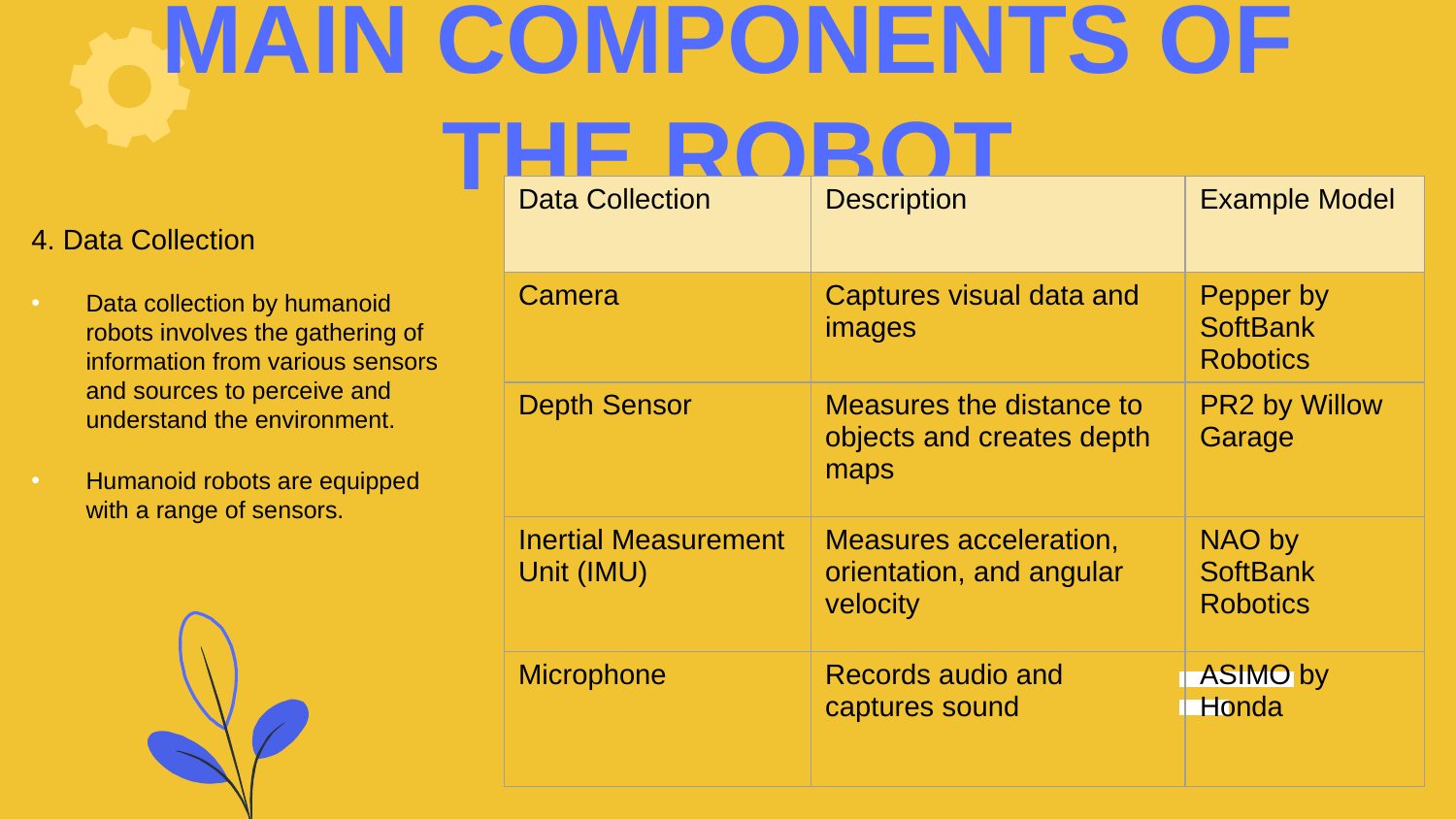

# MAIN COMPONENTS OF THE ROBOT
| Data Collection | Description | Example Model |
| --- | --- | --- |
| Camera | Captures visual data and images | Pepper by SoftBank Robotics |
| Depth Sensor | Measures the distance to objects and creates depth maps | PR2 by Willow Garage |
| Inertial Measurement Unit (IMU) | Measures acceleration, orientation, and angular velocity | NAO by SoftBank Robotics |
| Microphone | Records audio and captures sound | ASIMO by Honda |
4. Data Collection
Data collection by humanoid robots involves the gathering of information from various sensors and sources to perceive and understand the environment.
Humanoid robots are equipped with a range of sensors.